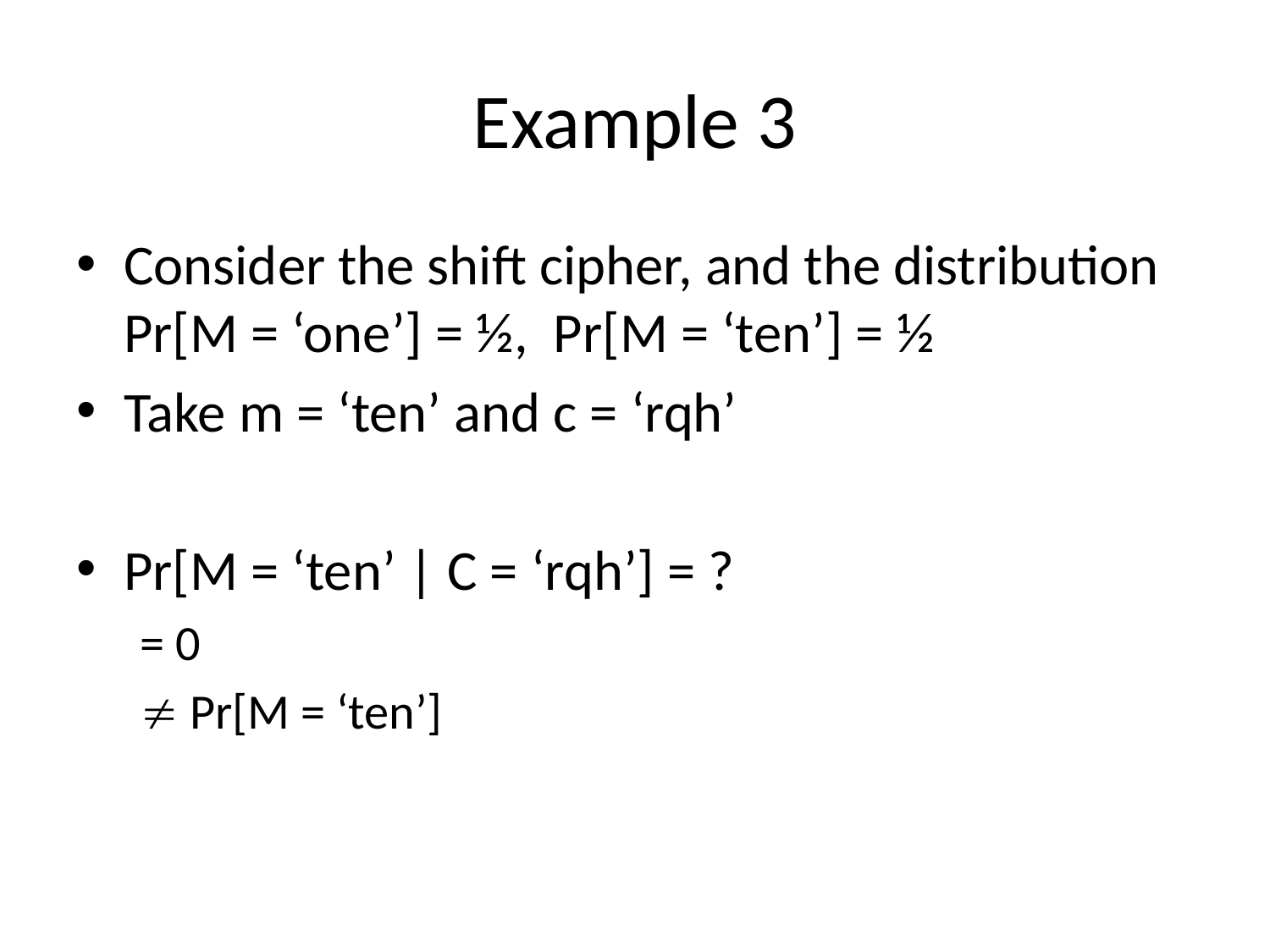

# Example 3
Consider the shift cipher, and the distribution Pr[M = ‘one’] = ½,  Pr[M = ‘ten’] = ½
Take m = ‘ten’ and c = ‘rqh’

Pr[M = ‘ten’ | C = ‘rqh’] = ?
= 0
≠ Pr[M = ‘ten’]